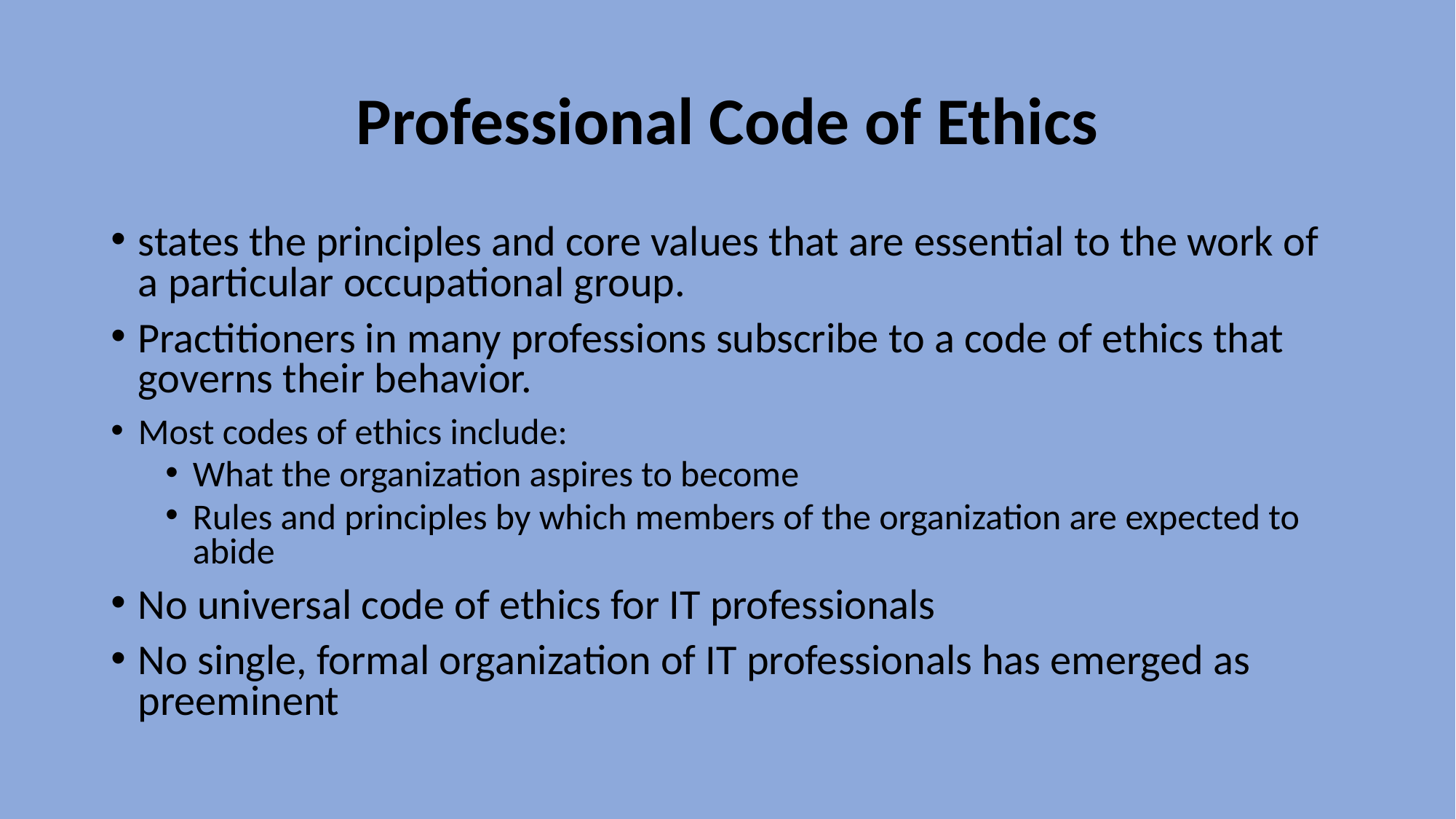

# Professional Code of Ethics
states the principles and core values that are essential to the work of a particular occupational group.
Practitioners in many professions subscribe to a code of ethics that governs their behavior.
Most codes of ethics include:
What the organization aspires to become
Rules and principles by which members of the organization are expected to abide
No universal code of ethics for IT professionals
No single, formal organization of IT professionals has emerged as preeminent